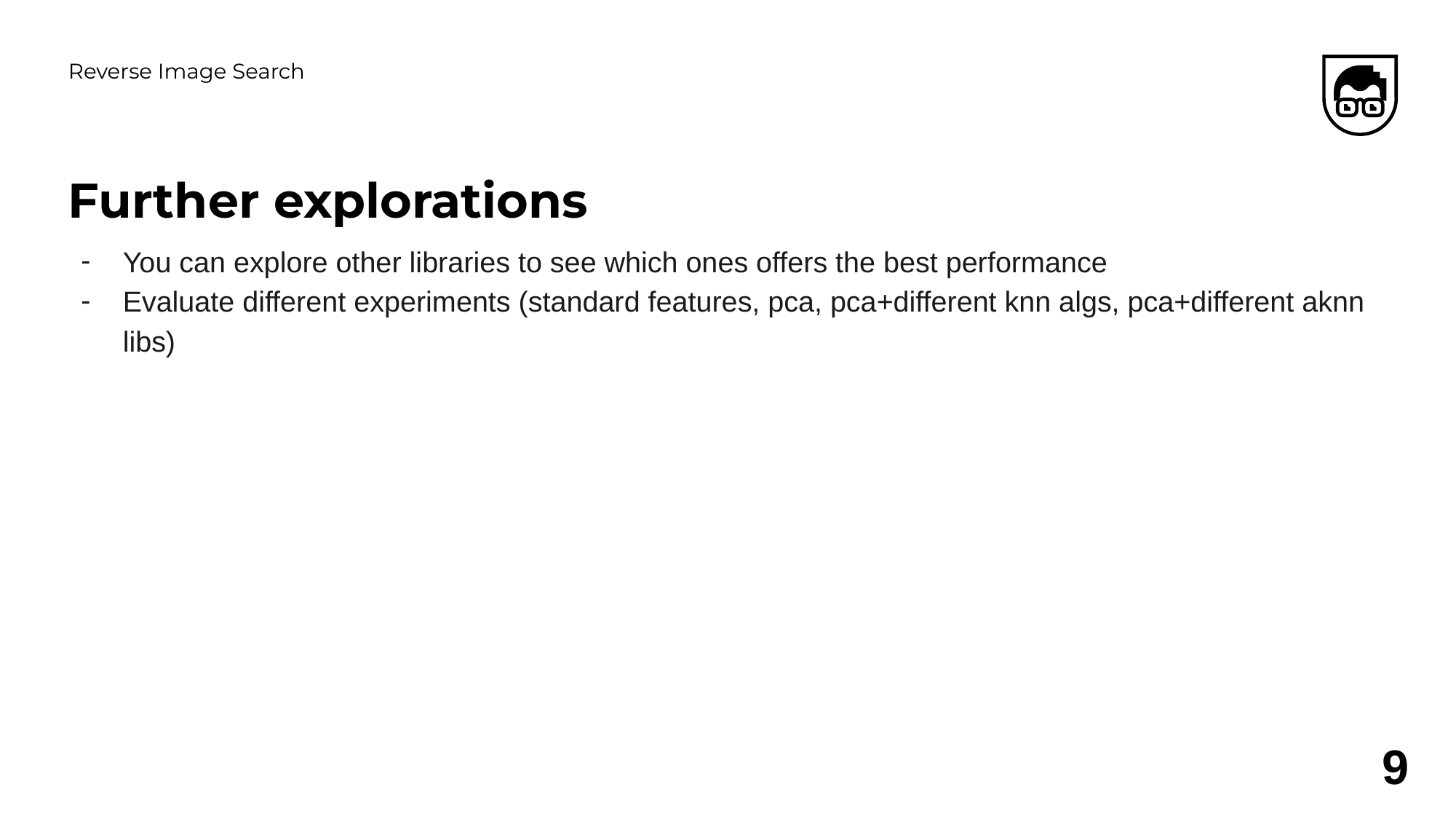

Reverse Image Search
# Further explorations
You can explore other libraries to see which ones offers the best performance
Evaluate different experiments (standard features, pca, pca+different knn algs, pca+different aknn libs)
9